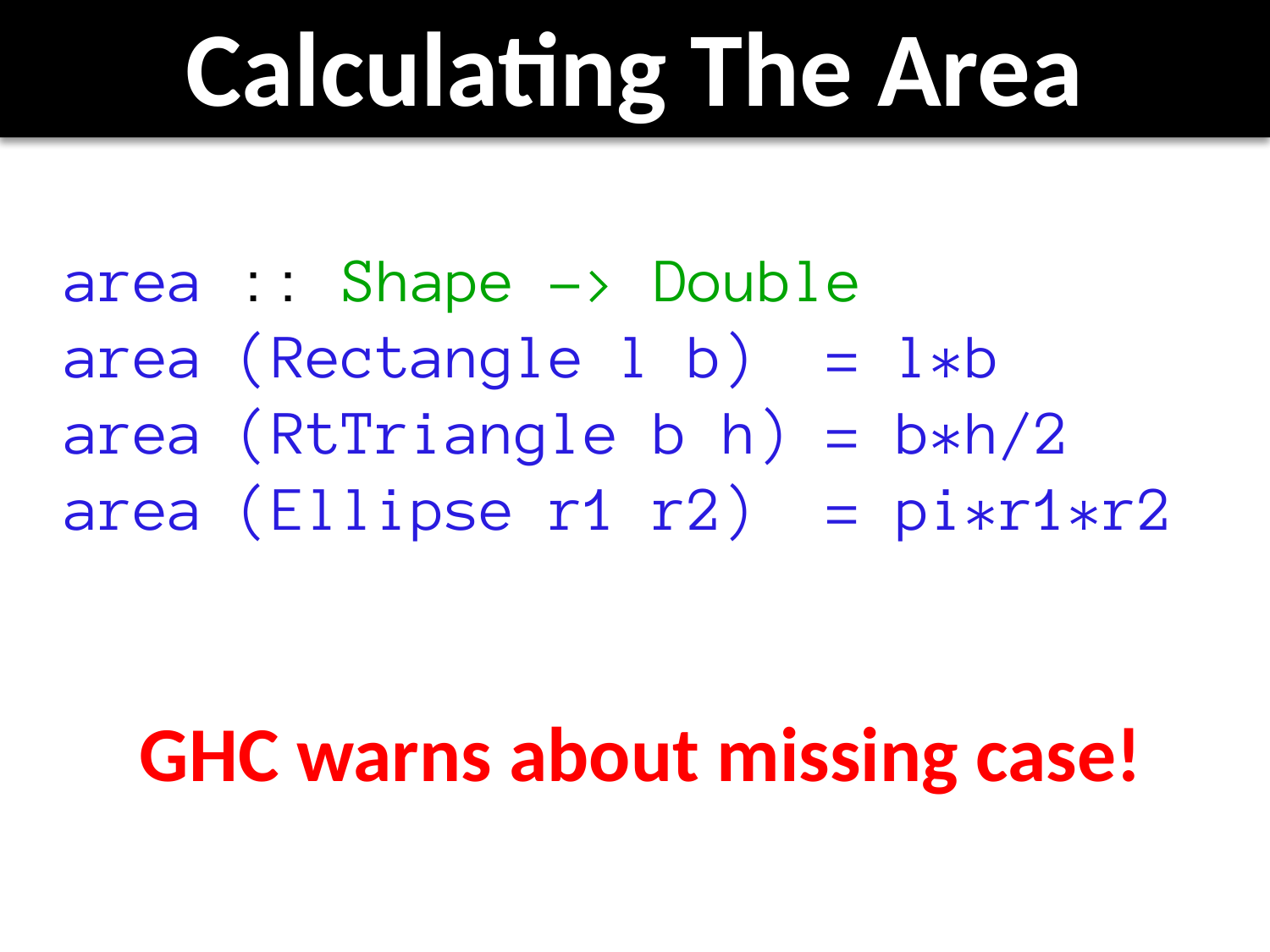

# Calculating The Area
area :: Shape -> Double
area (Rectangle l b)  = l*b
area (RtTriangle b h) = b*h/2
area (Ellipse r1 r2)  = pi*r1*r2
GHC warns about missing case!